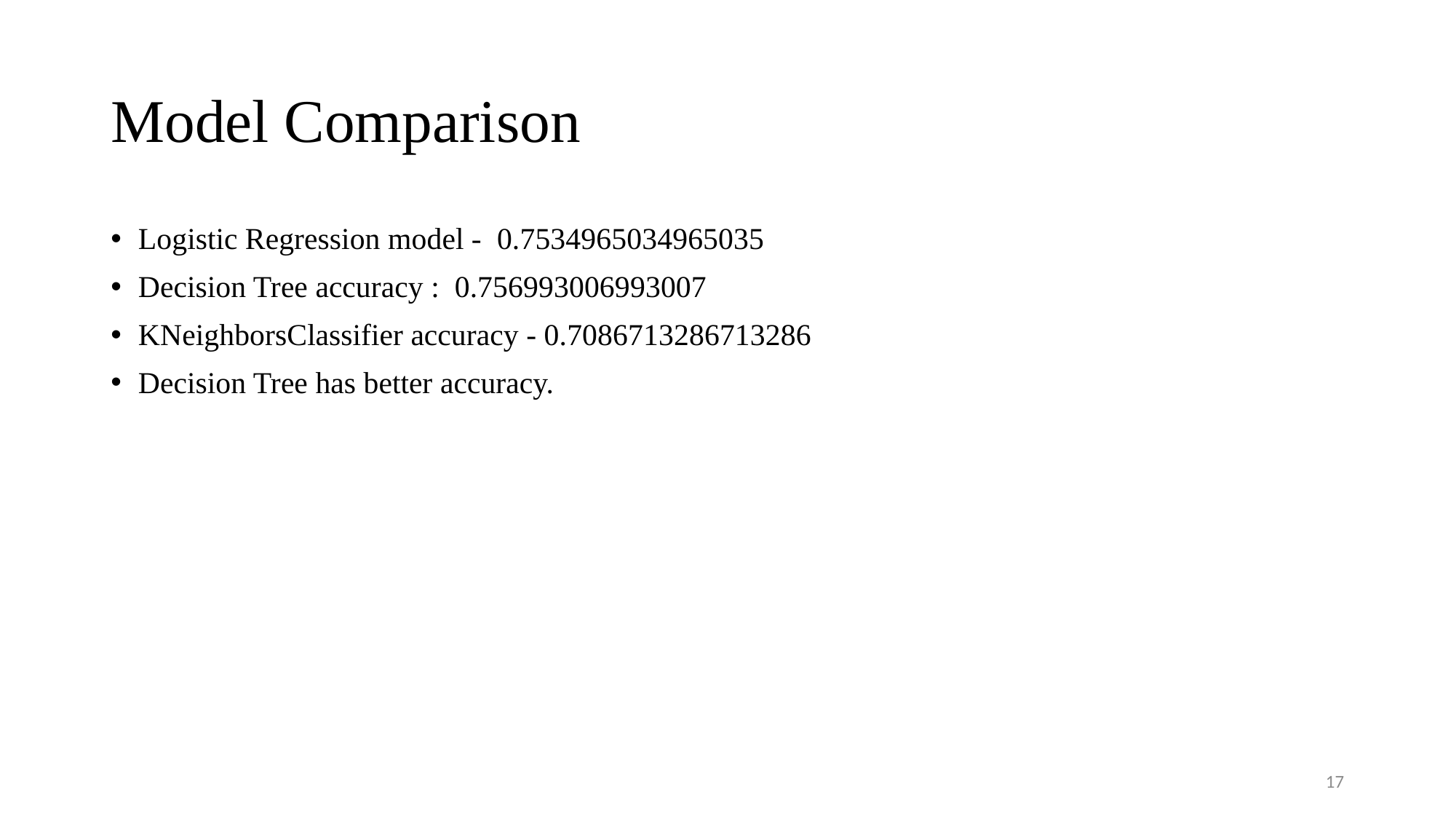

# Model Comparison
Logistic Regression model -  0.7534965034965035
Decision Tree accuracy :  0.756993006993007
KNeighborsClassifier accuracy - 0.7086713286713286
Decision Tree has better accuracy.
17